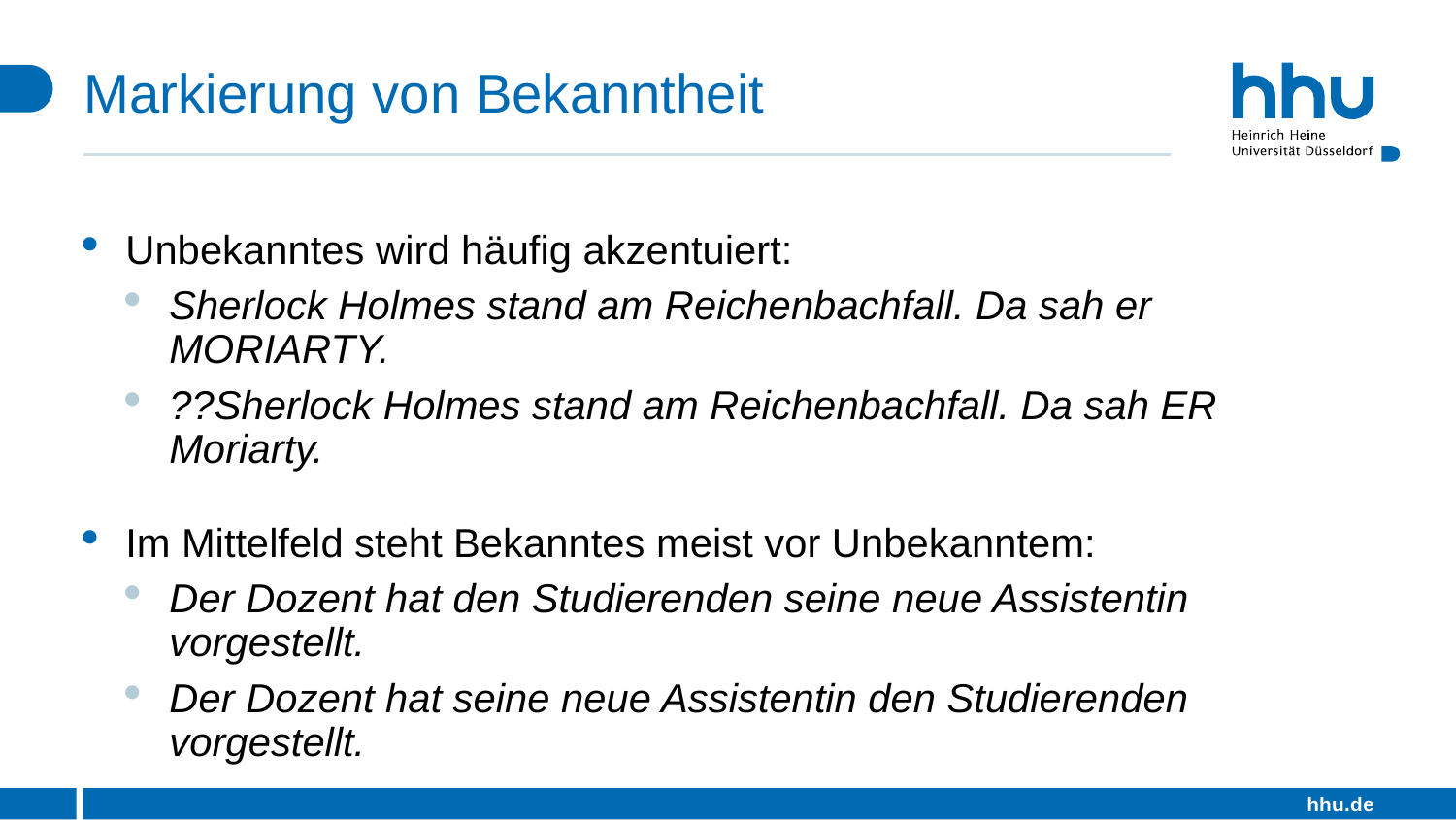

# Markierung von Bekanntheit
Unbekanntes wird häufig akzentuiert:
Sherlock Holmes stand am Reichenbachfall. Da sah er MORIARTY.
??Sherlock Holmes stand am Reichenbachfall. Da sah ER Moriarty.

Im Mittelfeld steht Bekanntes meist vor Unbekanntem:
Der Dozent hat den Studierenden seine neue Assistentin vorgestellt.
Der Dozent hat seine neue Assistentin den Studierenden vorgestellt.